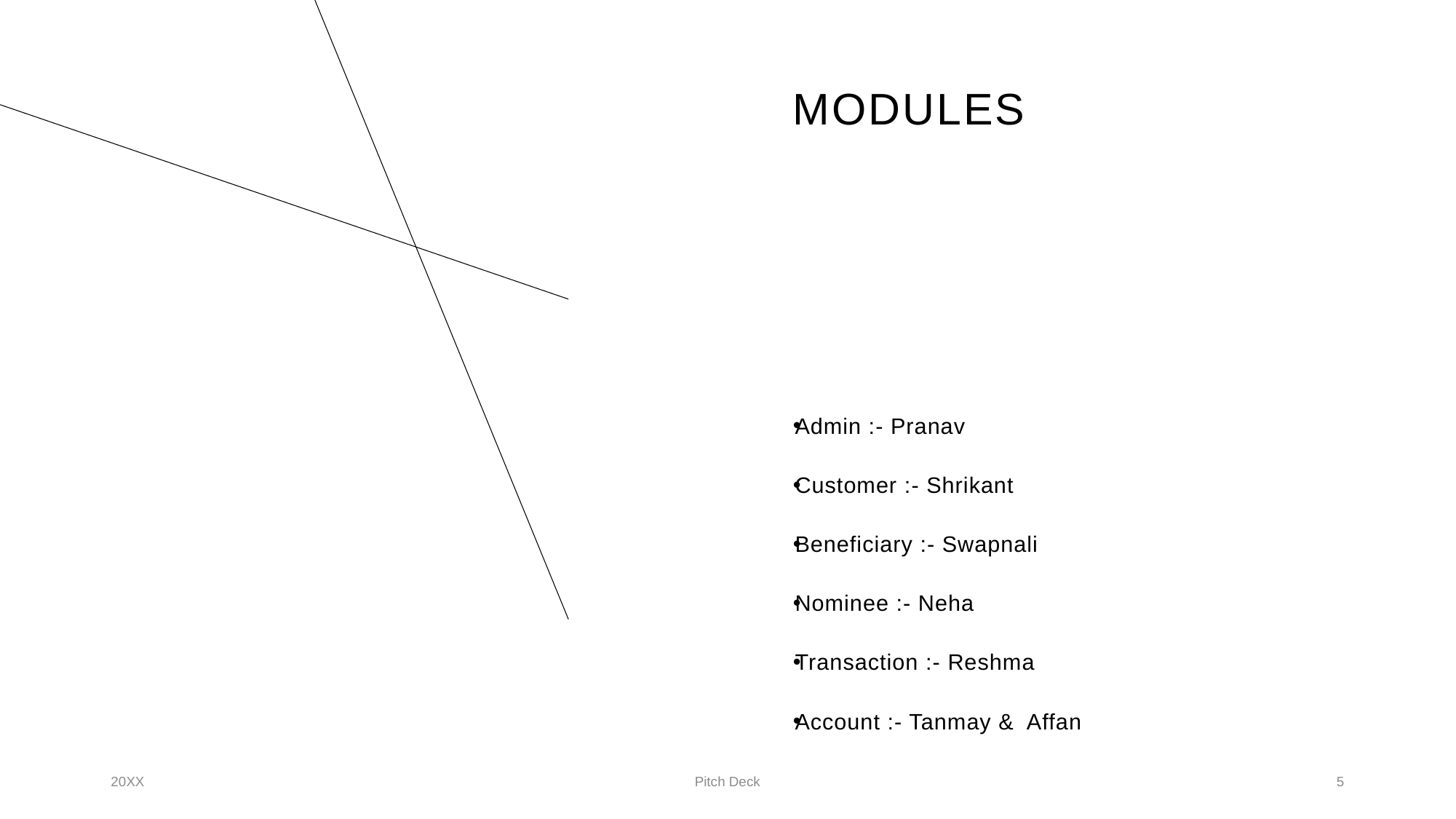

# MODULES
Admin :- Pranav

Customer :- Shrikant

Beneficiary :- Swapnali

Nominee :- Neha

Transaction :- Reshma

Account :- Tanmay &  Affan

20XX
Pitch Deck
5